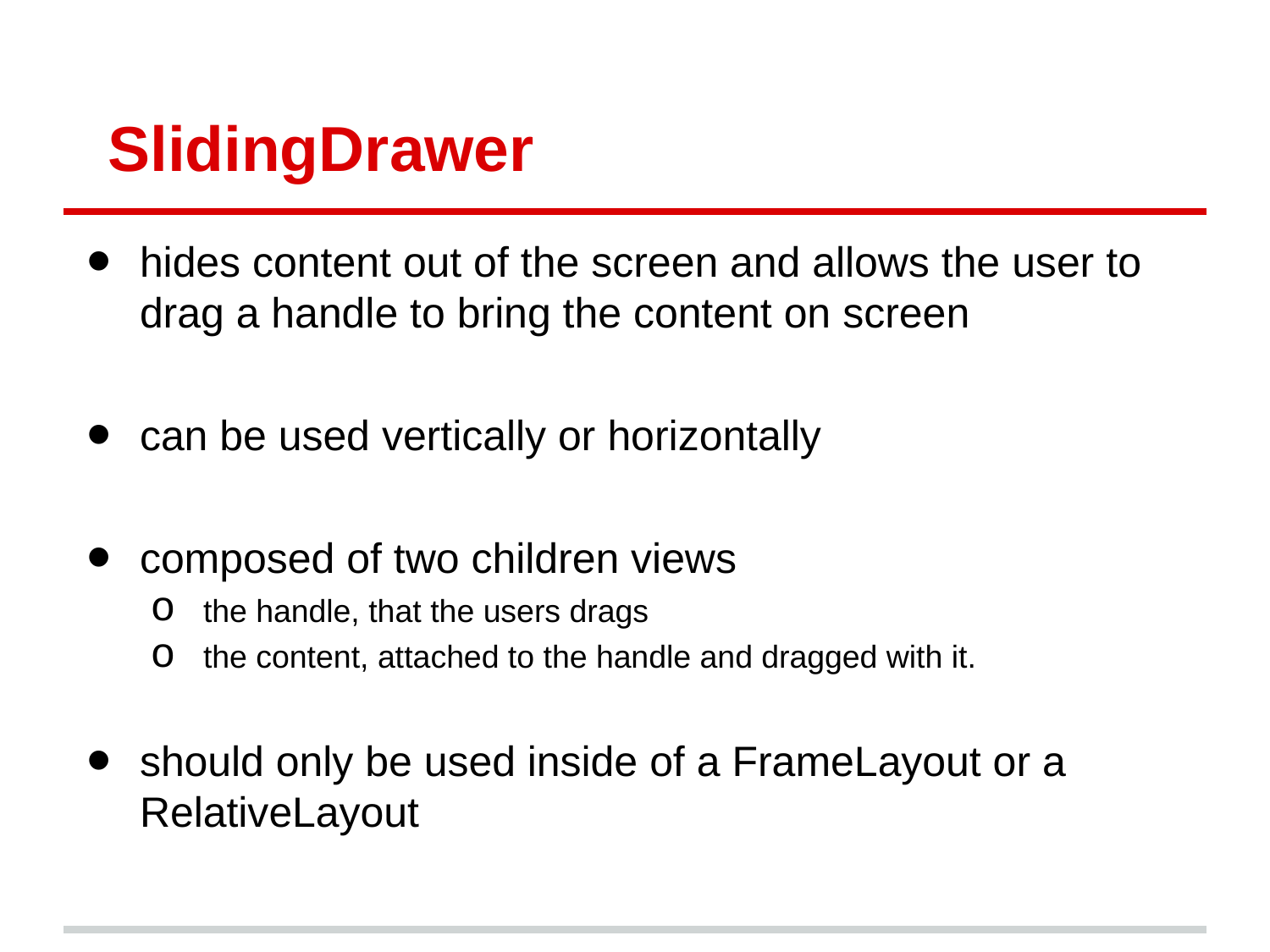

# SlidingDrawer
hides content out of the screen and allows the user to drag a handle to bring the content on screen

can be used vertically or horizontally

composed of two children views
the handle, that the users drags
the content, attached to the handle and dragged with it.

should only be used inside of a FrameLayout or a RelativeLayout